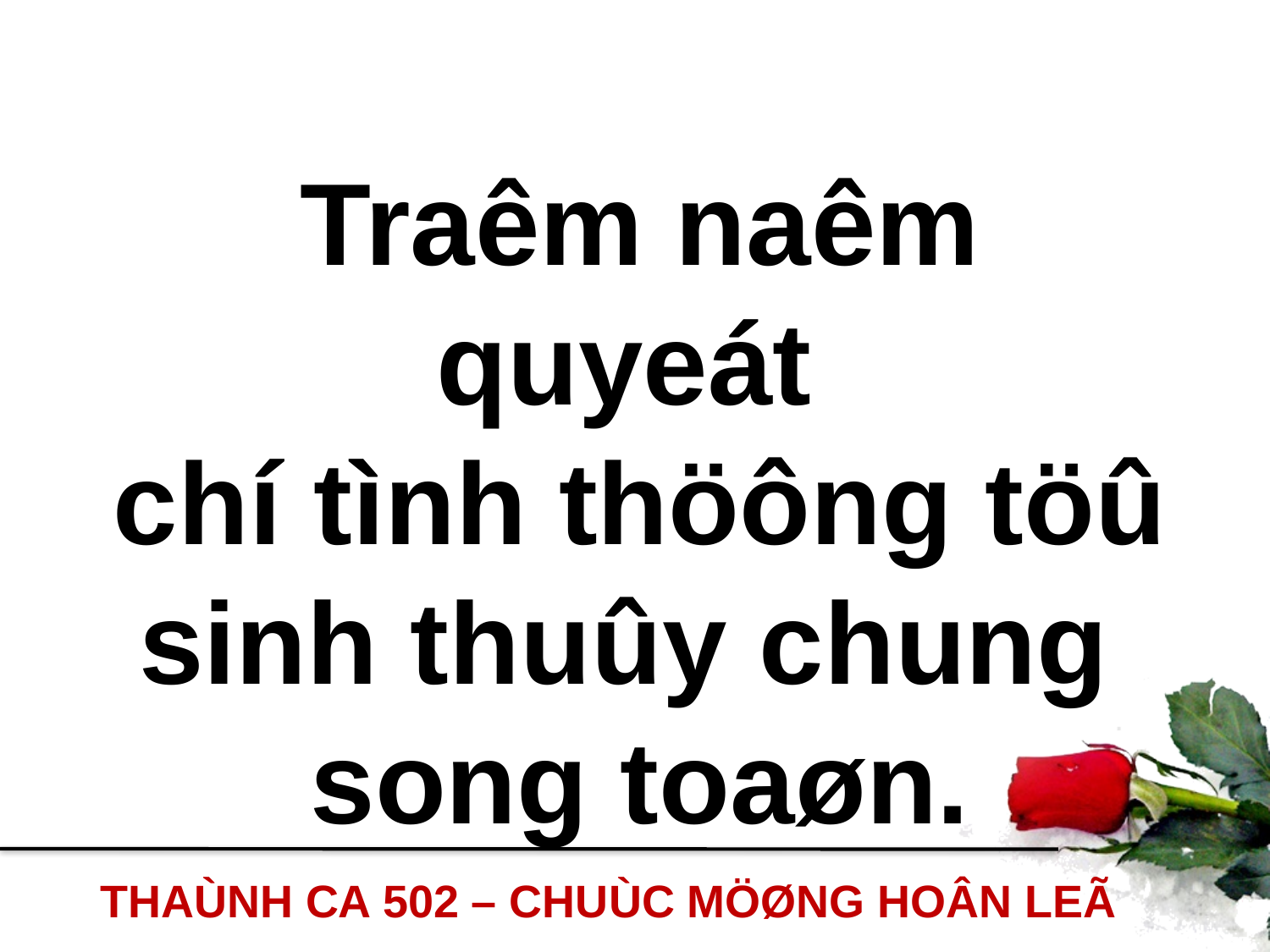

Traêm naêm quyeát
chí tình thöông töû sinh thuûy chung
song toaøn.
THAÙNH CA 502 – CHUÙC MÖØNG HOÂN LEÃ